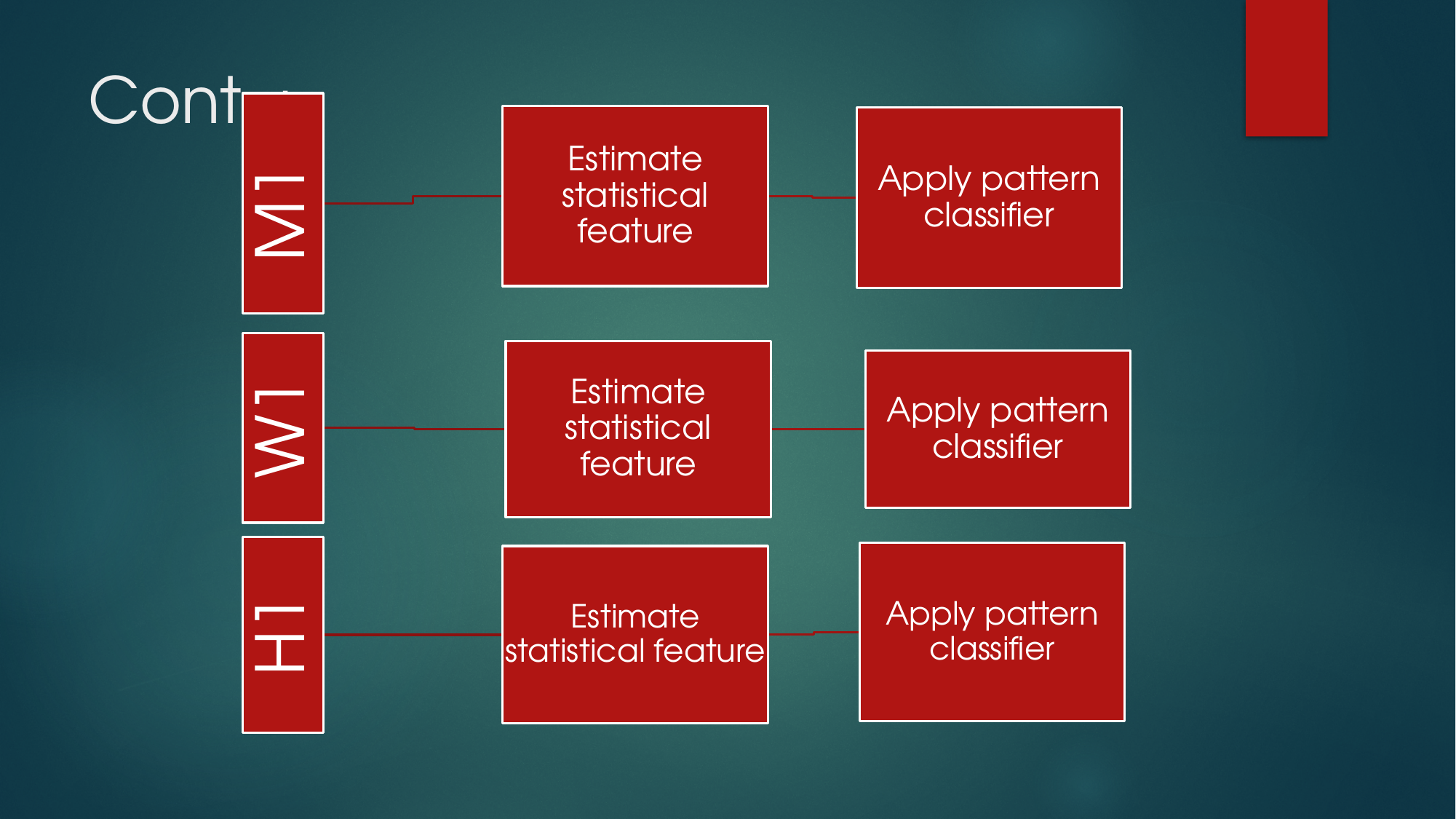

# Cont. :

M1
Estimate statistical feature
Apply pattern classifier
W1
Estimate statistical feature
Apply pattern classifier
H1
Estimate statistical feature
Apply pattern classifier